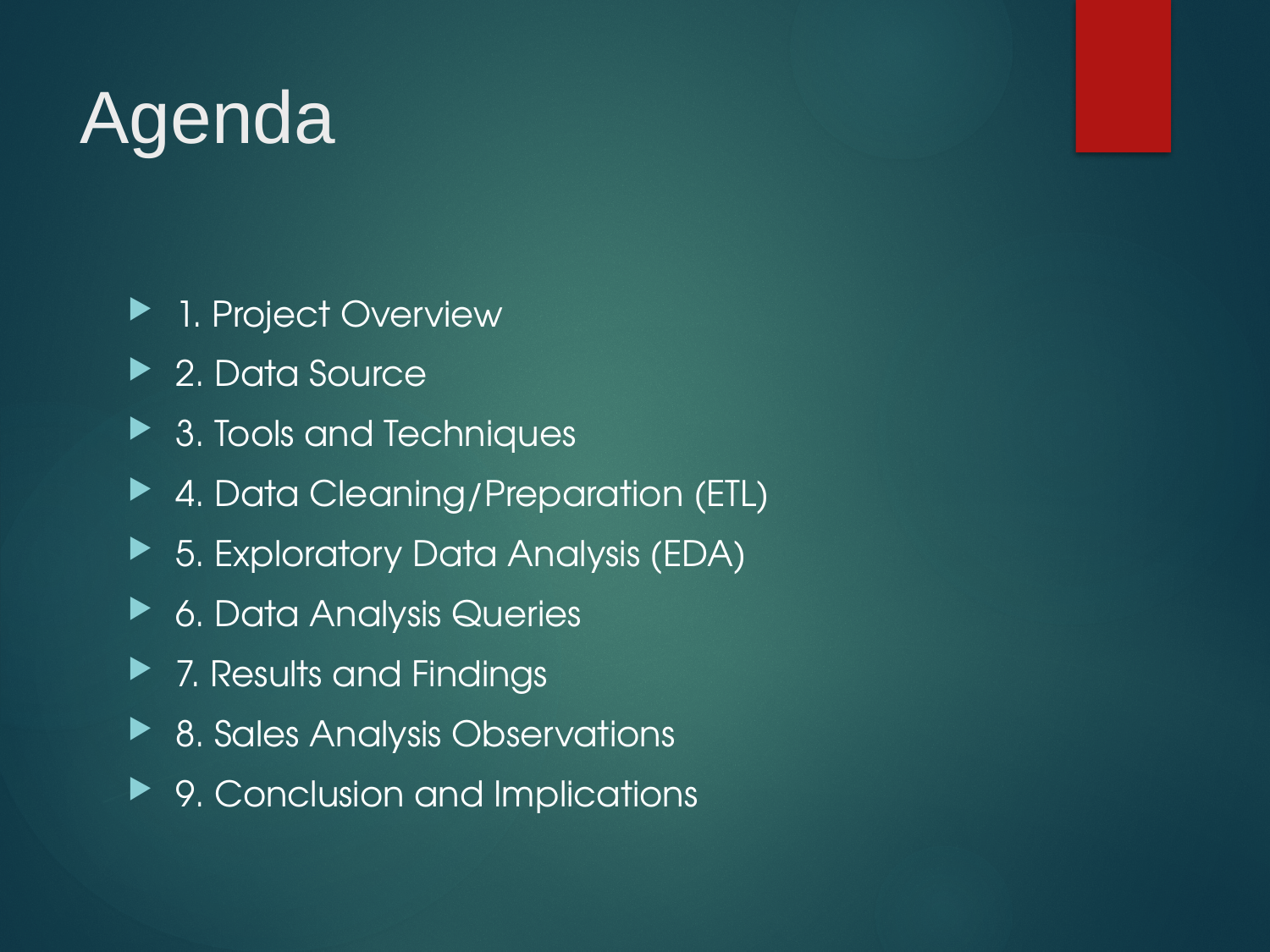

# Agenda
1. Project Overview
2. Data Source
3. Tools and Techniques
4. Data Cleaning/Preparation (ETL)
5. Exploratory Data Analysis (EDA)
6. Data Analysis Queries
7. Results and Findings
8. Sales Analysis Observations
9. Conclusion and Implications